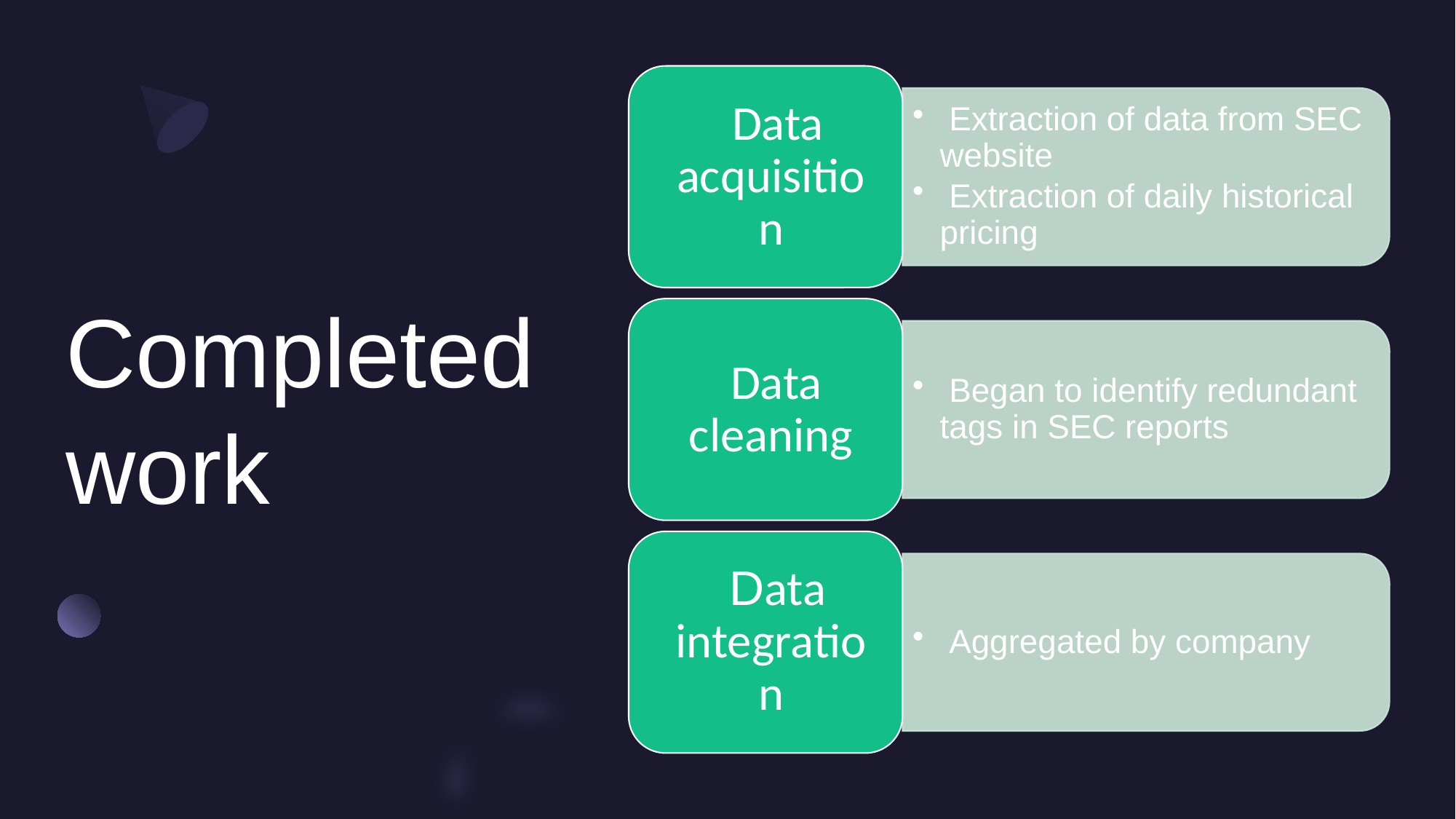

Extraction of data from SEC website
 Extraction of daily historical pricing
 Data acquisition
 Began to identify redundant tags in SEC reports
 Data cleaning
 Aggregated by company
 Data integration

# Completed work